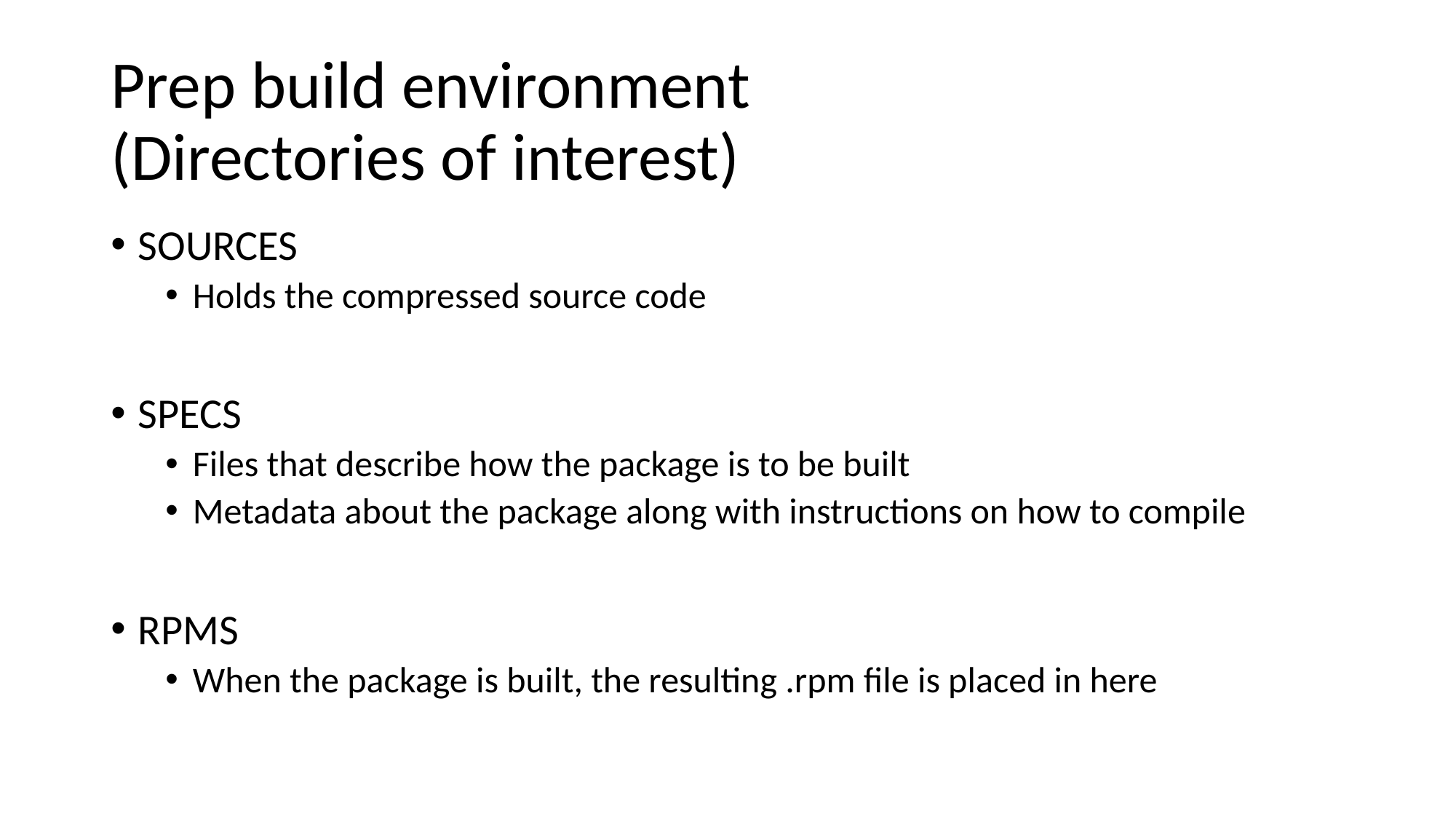

# Prep build environment (Directories of interest)
SOURCES
Holds the compressed source code

SPECS
Files that describe how the package is to be built
Metadata about the package along with instructions on how to compile

RPMS
When the package is built, the resulting .rpm file is placed in here